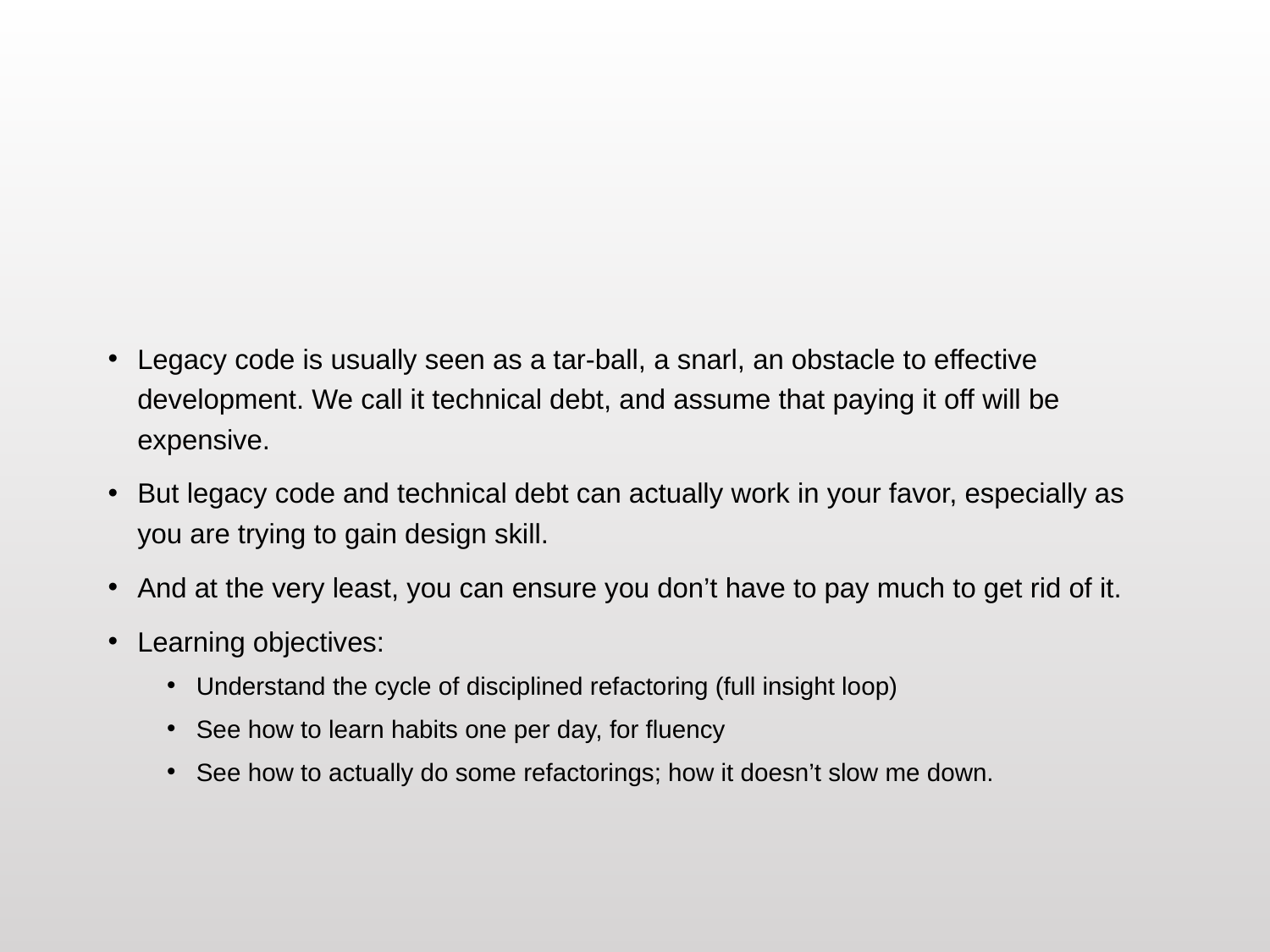

#
Legacy code is usually seen as a tar-ball, a snarl, an obstacle to effective development. We call it technical debt, and assume that paying it off will be expensive.
But legacy code and technical debt can actually work in your favor, especially as you are trying to gain design skill.
And at the very least, you can ensure you don’t have to pay much to get rid of it.
Learning objectives:
Understand the cycle of disciplined refactoring (full insight loop)
See how to learn habits one per day, for fluency
See how to actually do some refactorings; how it doesn’t slow me down.